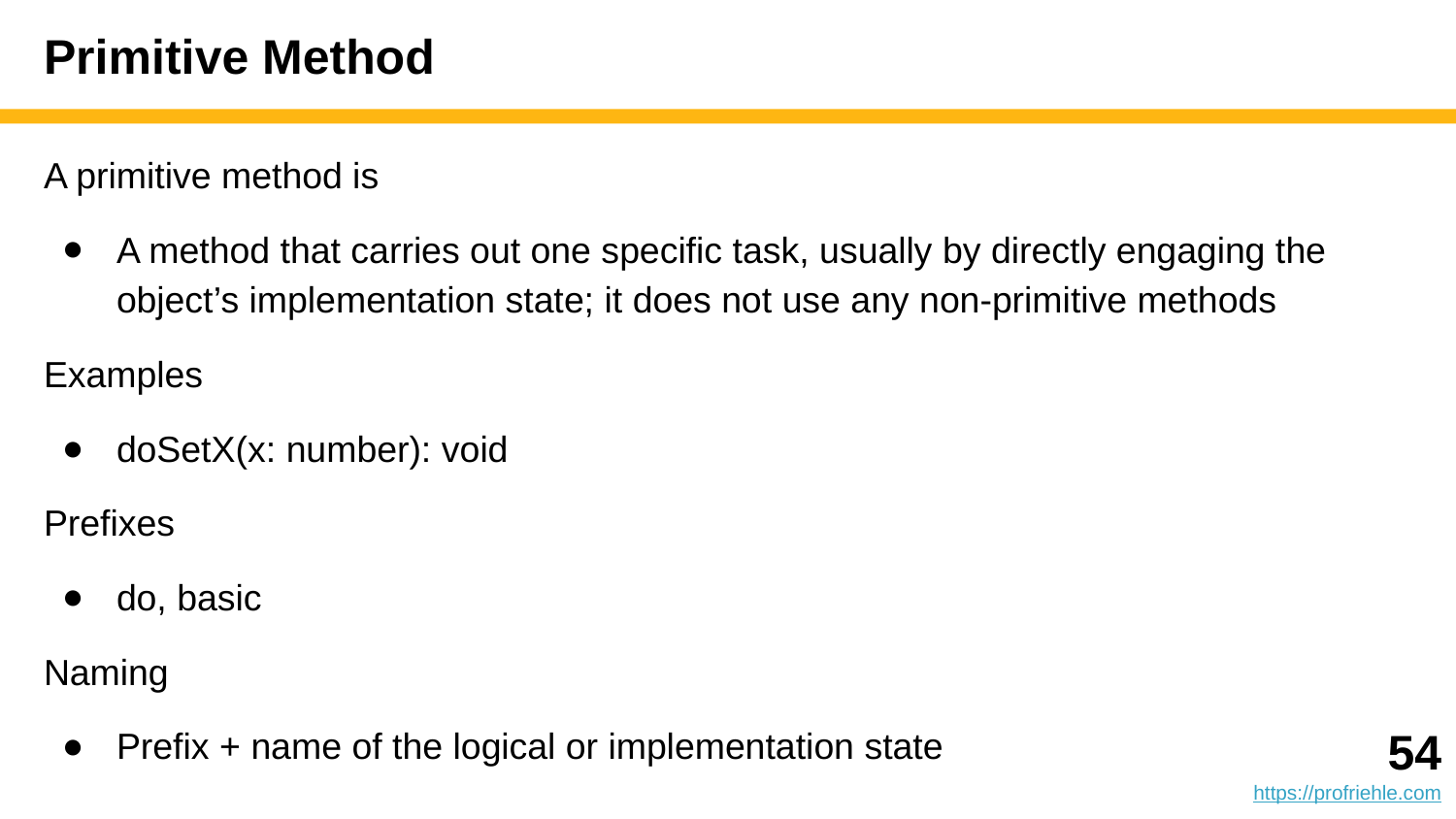

# Primitive Method
A primitive method is
A method that carries out one specific task, usually by directly engaging the object’s implementation state; it does not use any non-primitive methods
Examples
doSetX(x: number): void
Prefixes
do, basic
Naming
Prefix + name of the logical or implementation state
54
https://profriehle.com